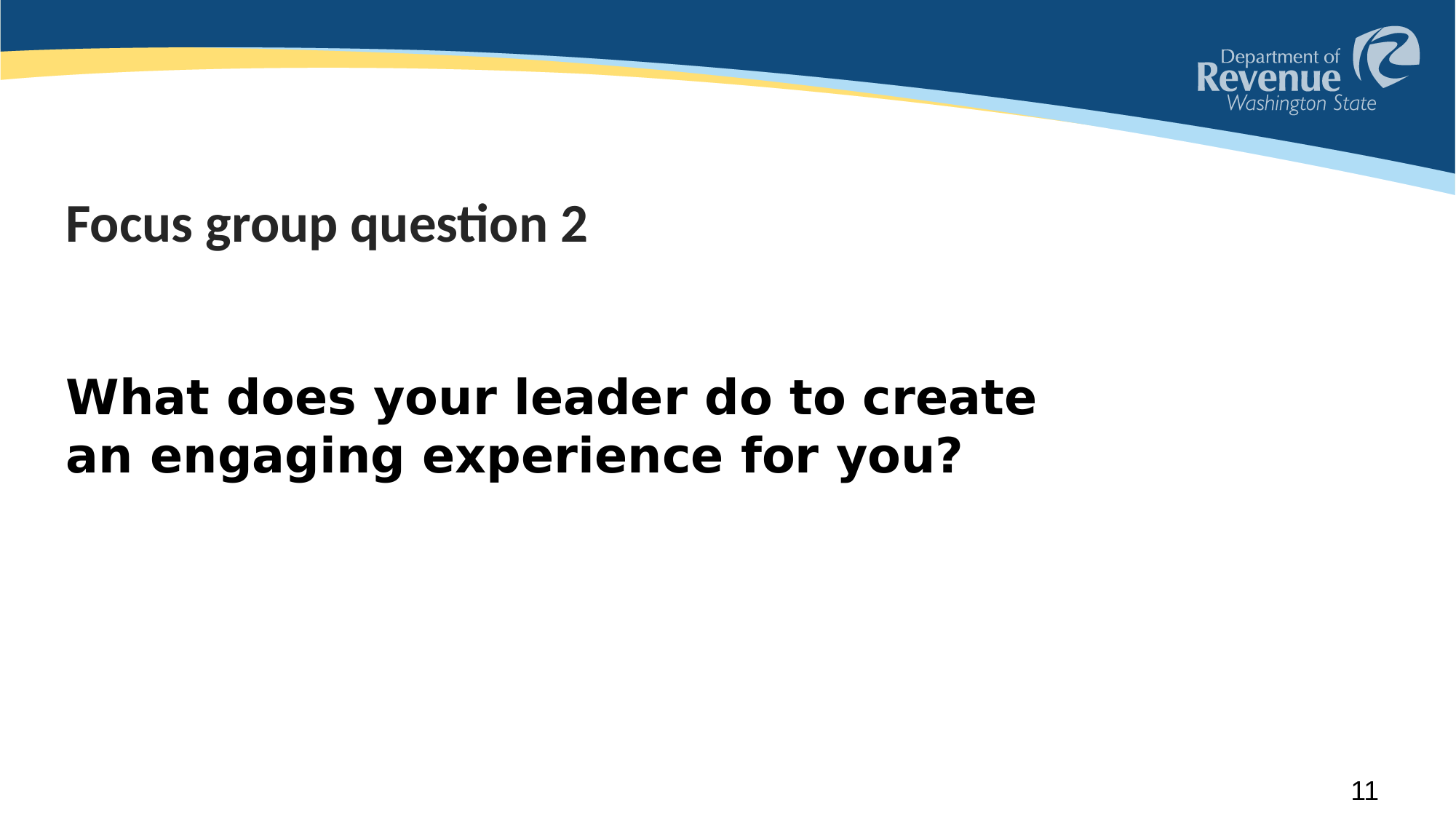

# Focus group question 2
What does your leader do to create an engaging experience for you?